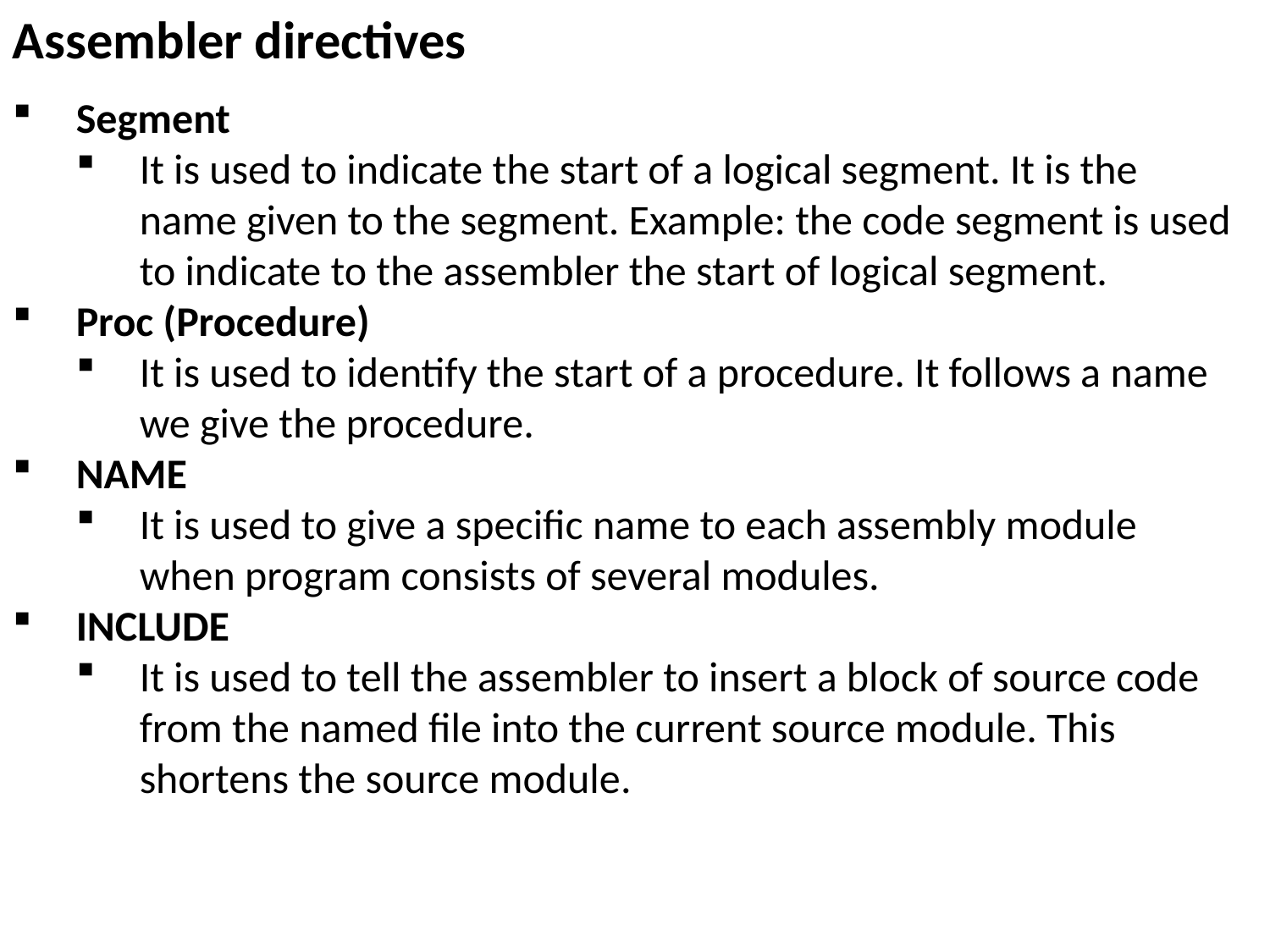

Assembler directives
Segment
It is used to indicate the start of a logical segment. It is the name given to the segment. Example: the code segment is used to indicate to the assembler the start of logical segment.
Proc (Procedure)
It is used to identify the start of a procedure. It follows a name we give the procedure.
NAME
It is used to give a specific name to each assembly module when program consists of several modules.
INCLUDE
It is used to tell the assembler to insert a block of source code from the named file into the current source module. This shortens the source module.